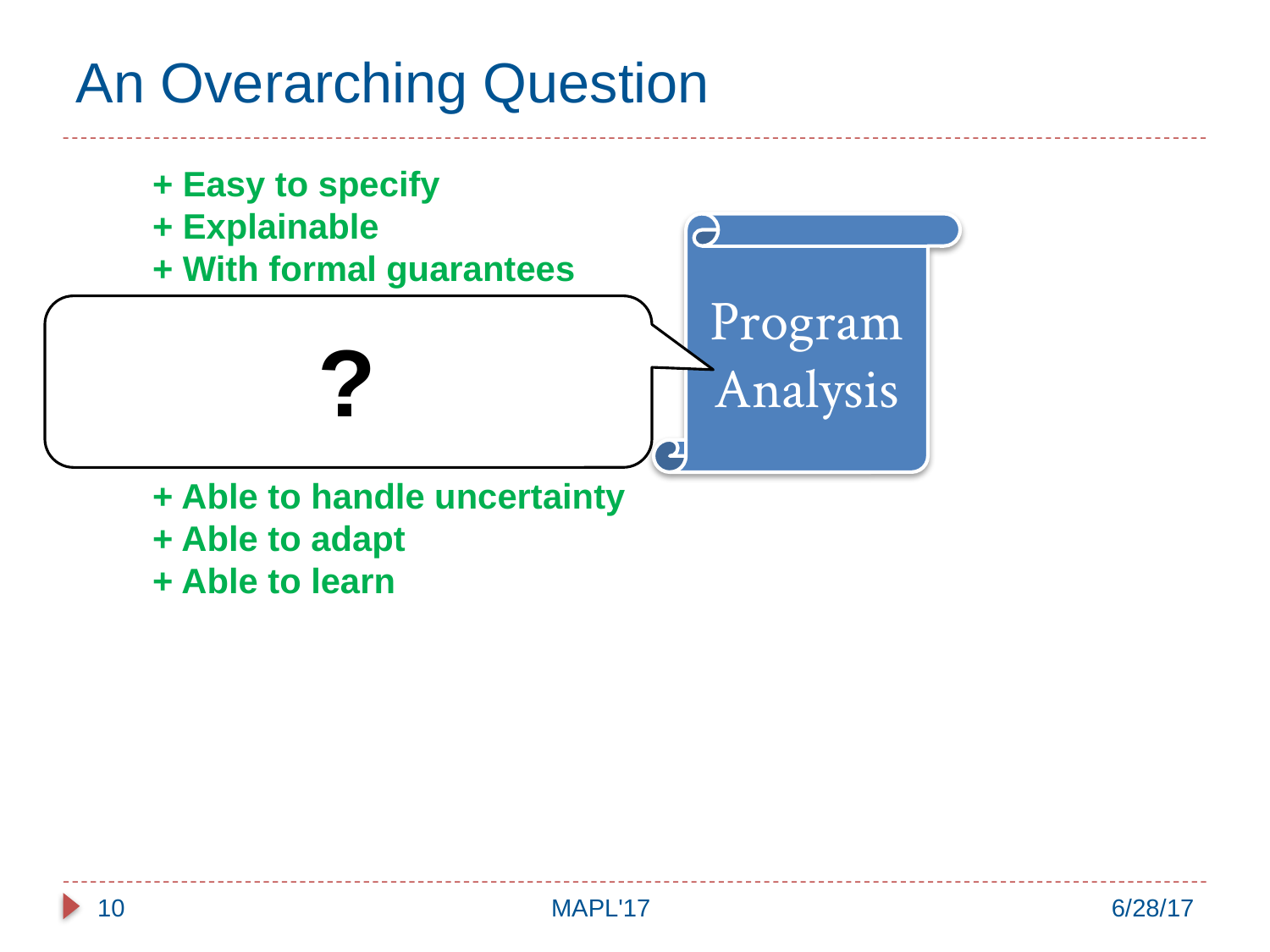

# An Overarching Question
+ Easy to specify
+ Explainable
+ With formal guarantees
Program
Analysis

?
+ Able to handle uncertainty
+ Able to adapt
+ Able to learn
10
MAPL'17
6/28/17